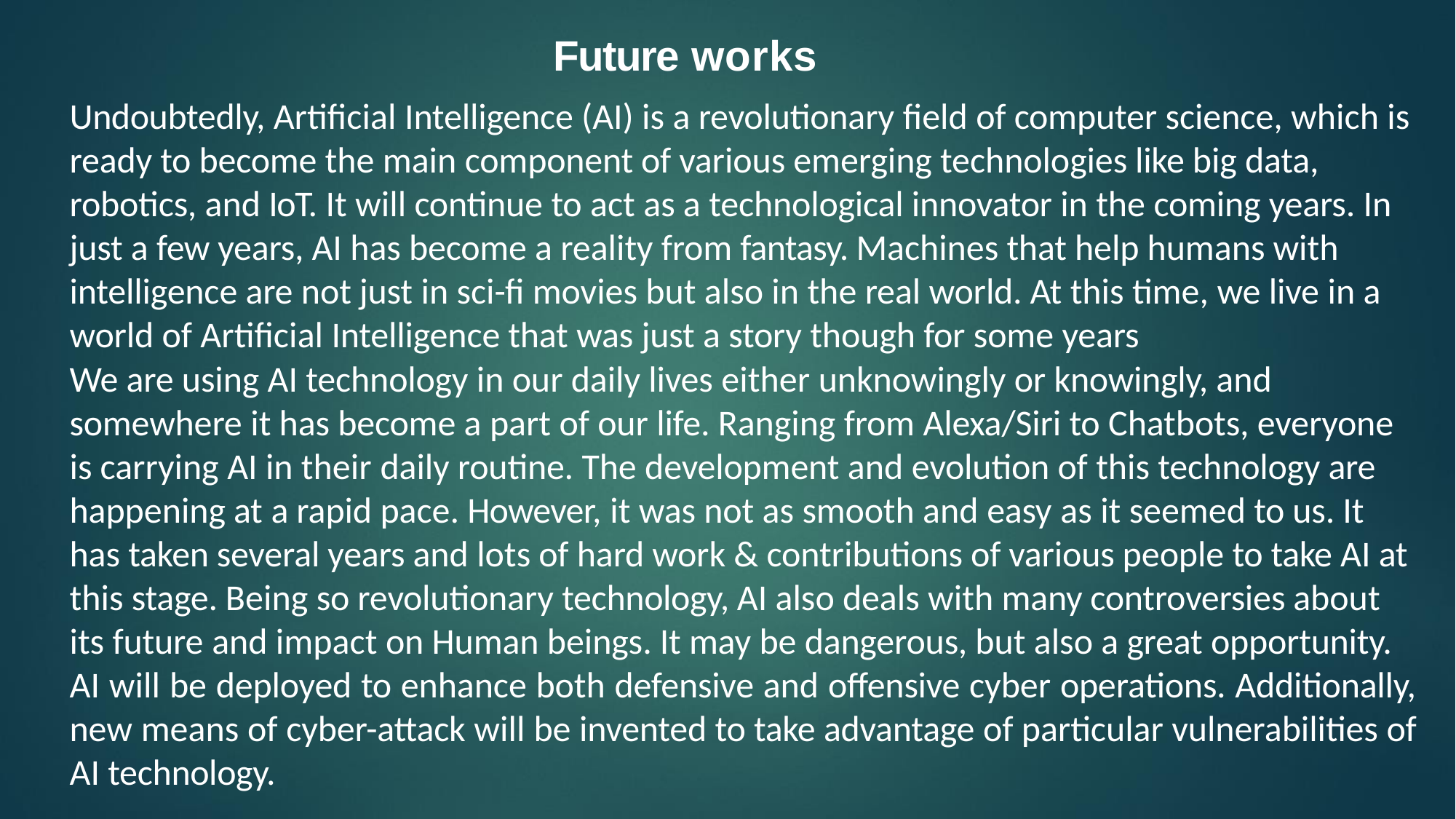

# Future works
Undoubtedly, Artificial Intelligence (AI) is a revolutionary field of computer science, which is  ready to become the main component of various emerging technologies like big data,  robotics, and IoT. It will continue to act as a technological innovator in the coming years. In  just a few years, AI has become a reality from fantasy. Machines that help humans with  intelligence are not just in sci-fi movies but also in the real world. At this time, we live in a  world of Artificial Intelligence that was just a story though for some years
We are using AI technology in our daily lives either unknowingly or knowingly, and  somewhere it has become a part of our life. Ranging from Alexa/Siri to Chatbots, everyone  is carrying AI in their daily routine. The development and evolution of this technology are  happening at a rapid pace. However, it was not as smooth and easy as it seemed to us. It  has taken several years and lots of hard work & contributions of various people to take AI at  this stage. Being so revolutionary technology, AI also deals with many controversies about  its future and impact on Human beings. It may be dangerous, but also a great opportunity.
AI will be deployed to enhance both defensive and offensive cyber operations. Additionally,  new means of cyber-attack will be invented to take advantage of particular vulnerabilities of  AI technology.